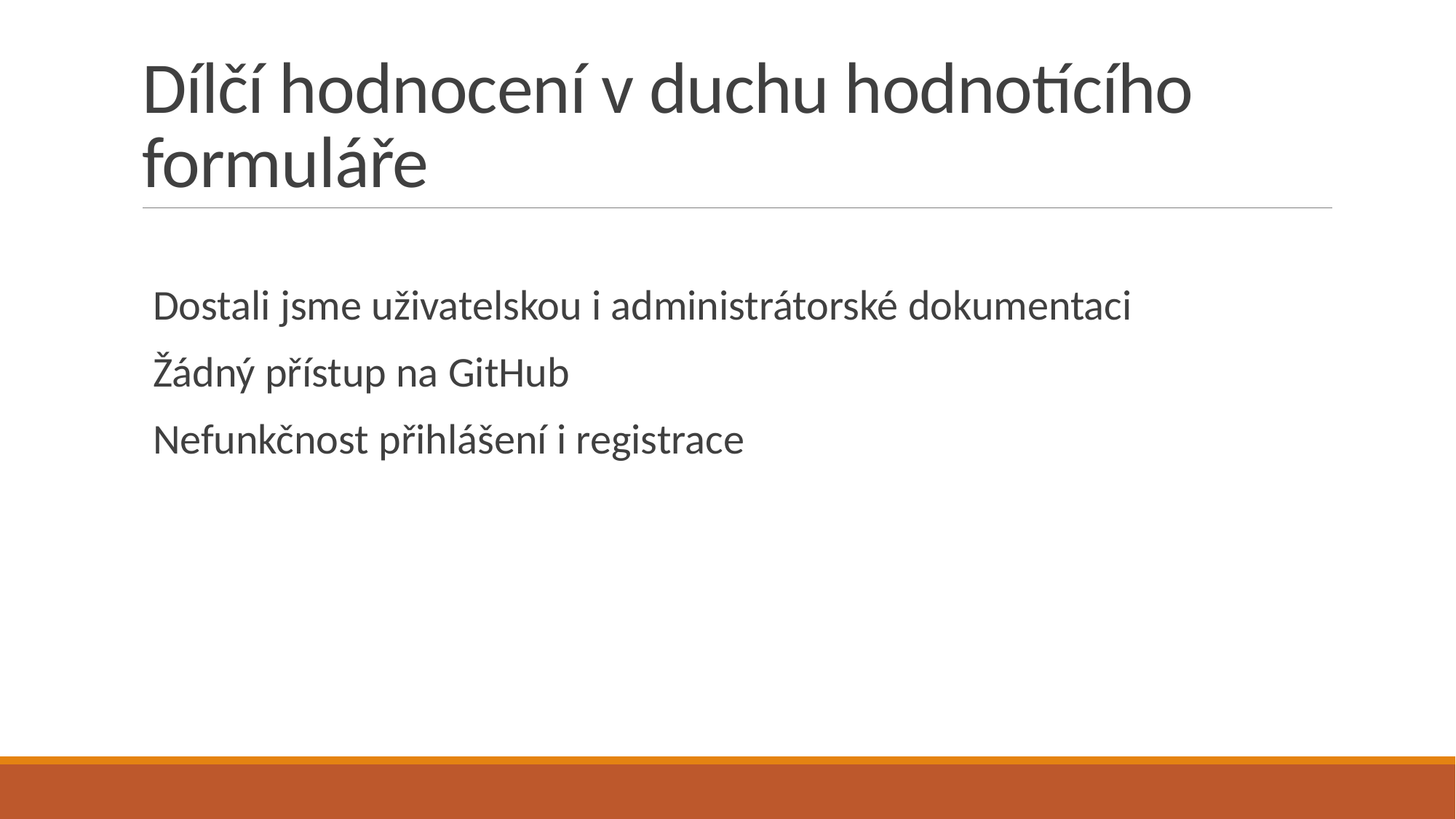

# Dílčí hodnocení v duchu hodnotícího formuláře

Dostali jsme uživatelskou i administrátorské dokumentaci
Žádný přístup na GitHub
Nefunkčnost přihlášení i registrace